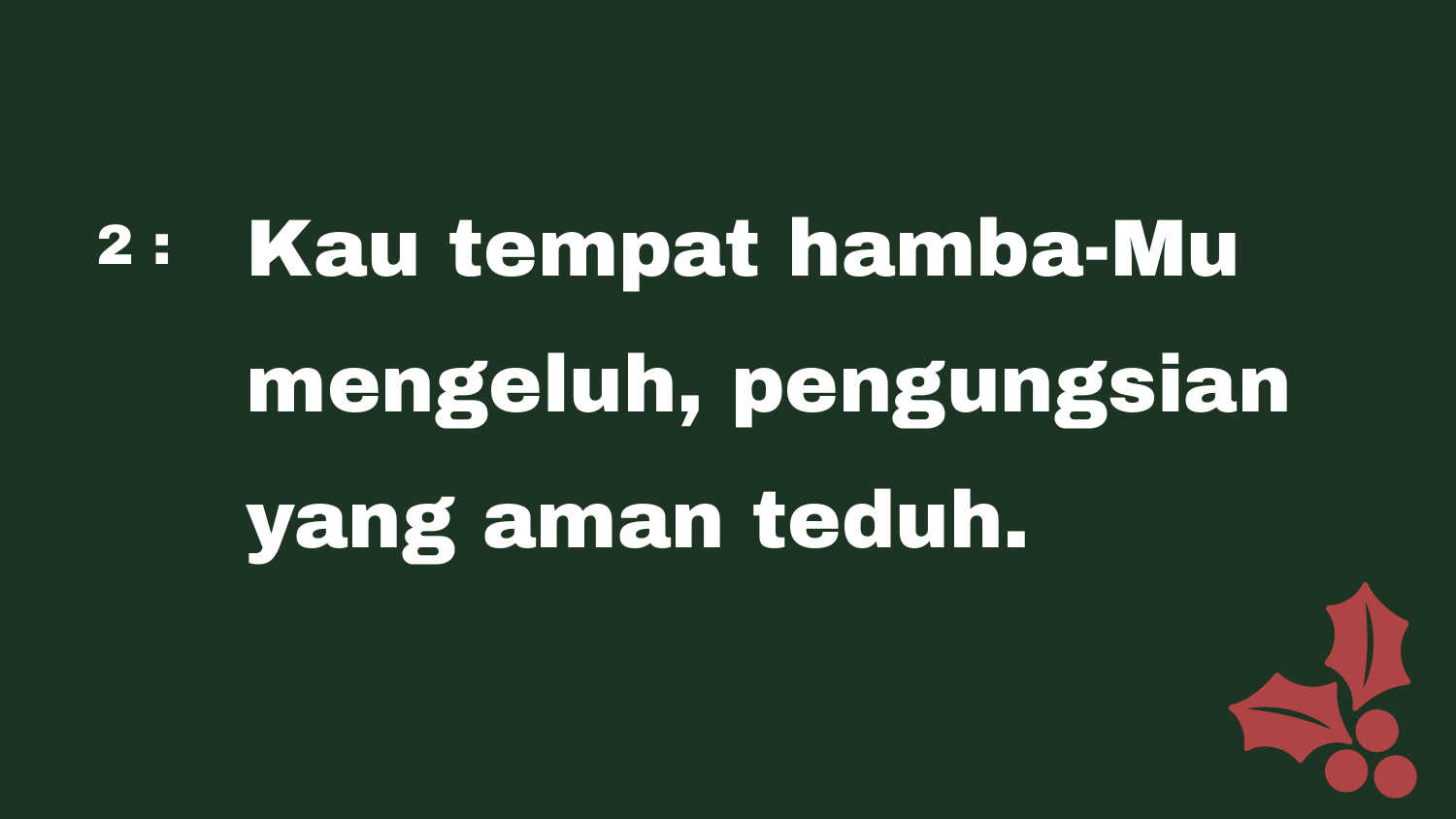

Kau tempat hamba-Mu
mengeluh, pengungsian
yang aman teduh.
2 :